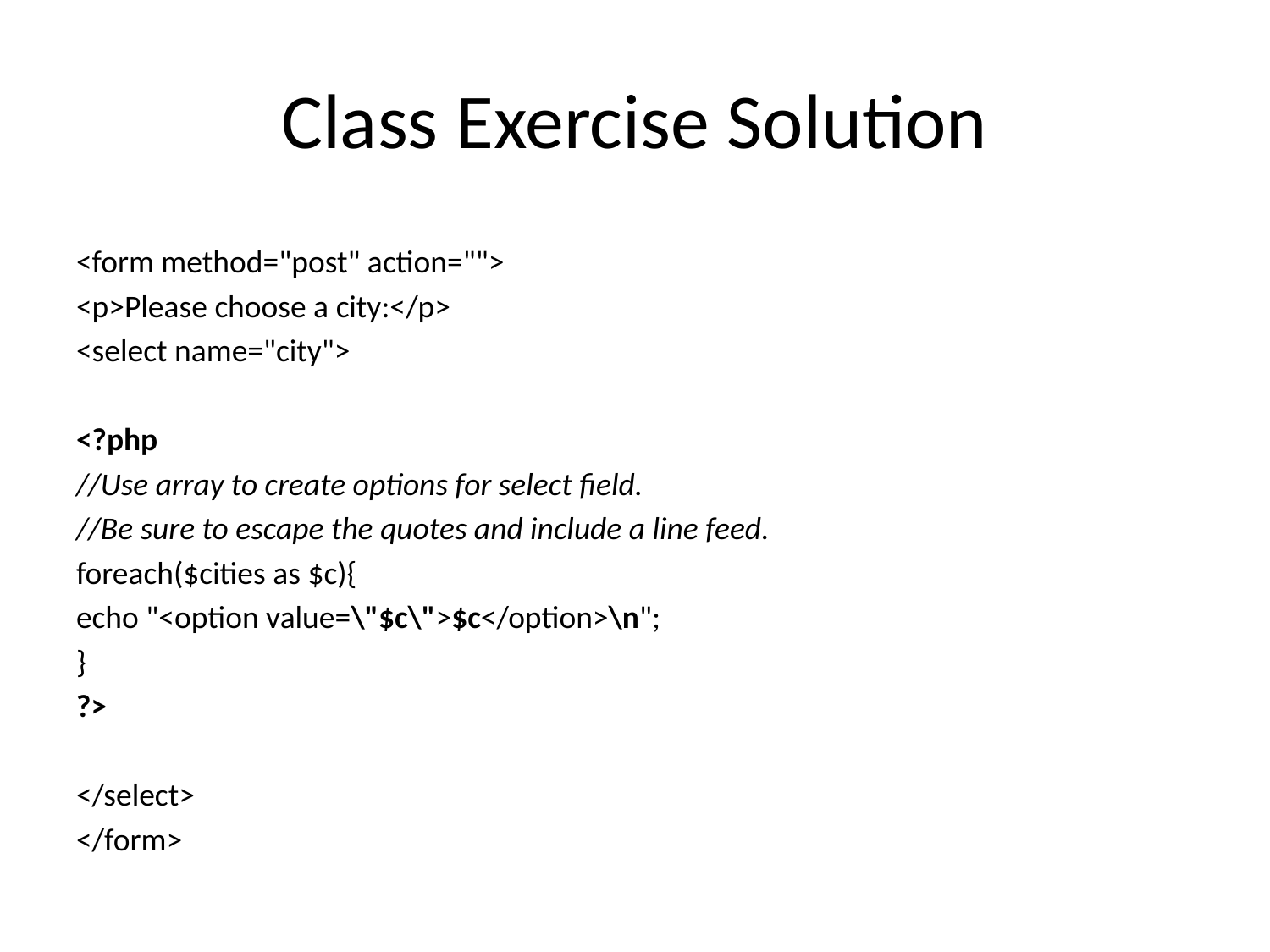

# Class Exercise Solution

<form method="post" action="">
<p>Please choose a city:</p>
<select name="city">

<?php
//Use array to create options for select field.
//Be sure to escape the quotes and include a line feed.
foreach($cities as $c){
echo "<option value=\"$c\">$c</option>\n";
}
?>

</select>
</form>